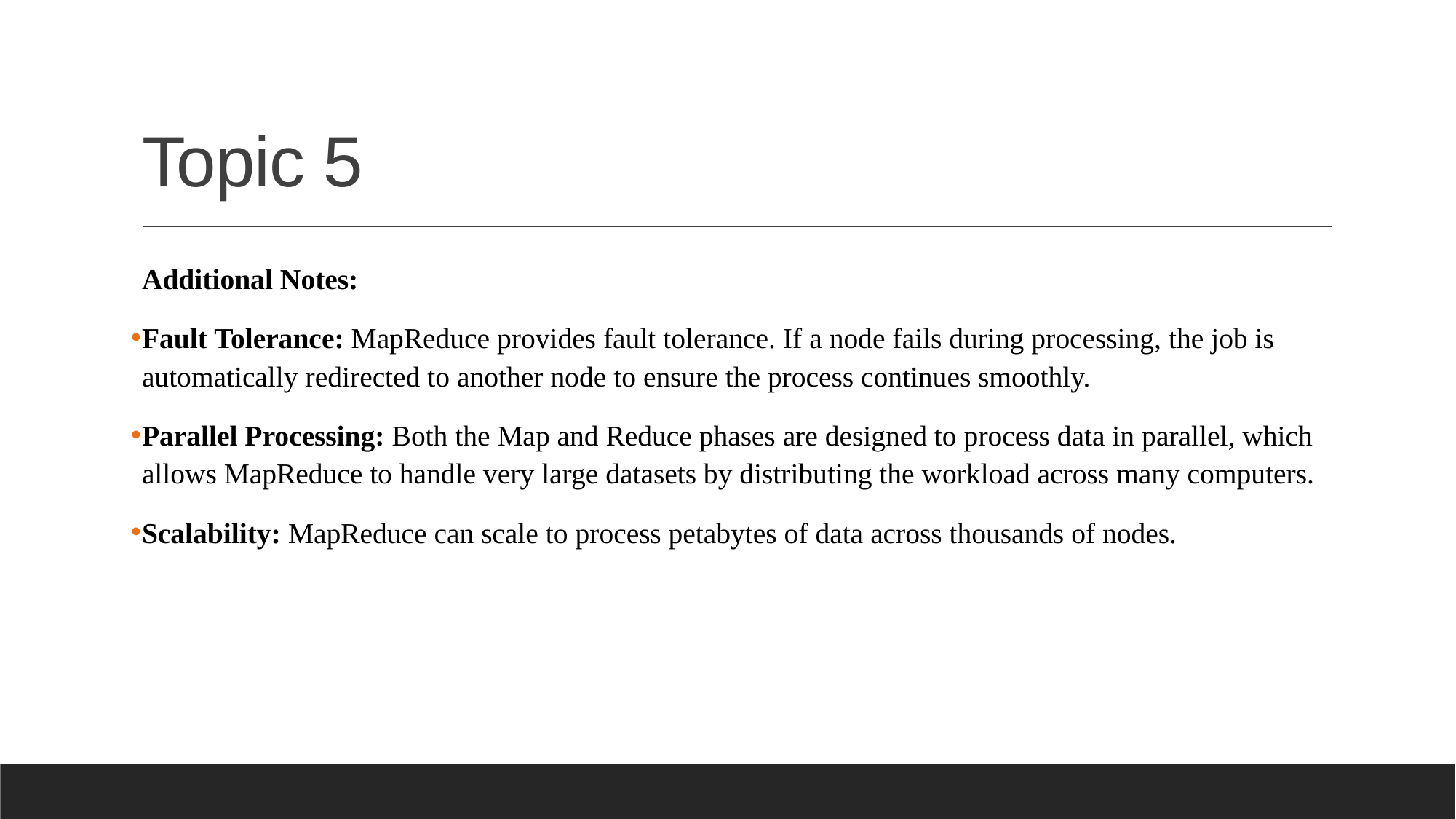

# Topic 5
Additional Notes:
Fault Tolerance: MapReduce provides fault tolerance. If a node fails during processing, the job is automatically redirected to another node to ensure the process continues smoothly.
Parallel Processing: Both the Map and Reduce phases are designed to process data in parallel, which allows MapReduce to handle very large datasets by distributing the workload across many computers.
Scalability: MapReduce can scale to process petabytes of data across thousands of nodes.